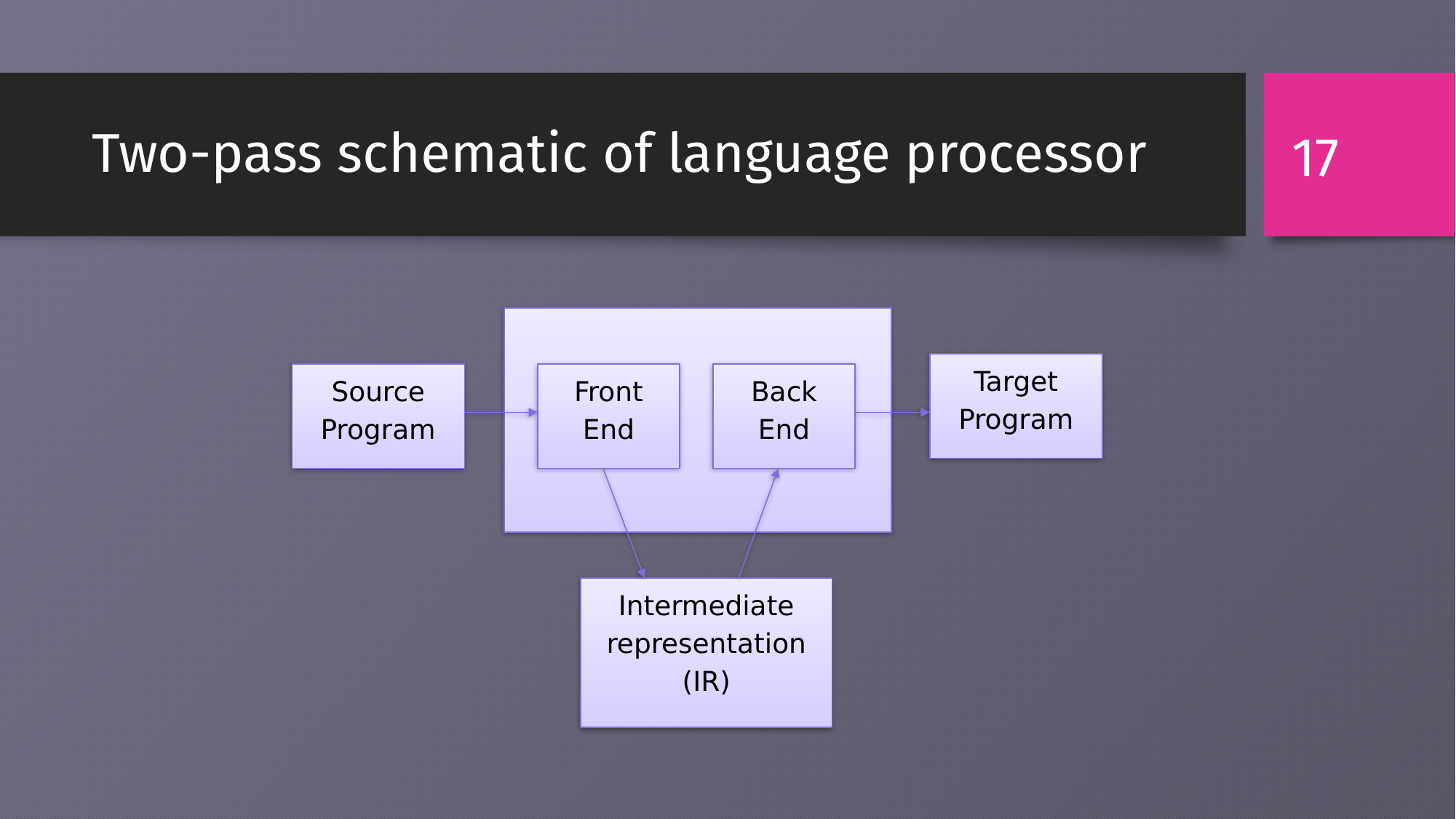

17
# Two-pass schematic of language processor

Target Program

Source Program

Front End
Back End
Intermediate representation (IR)